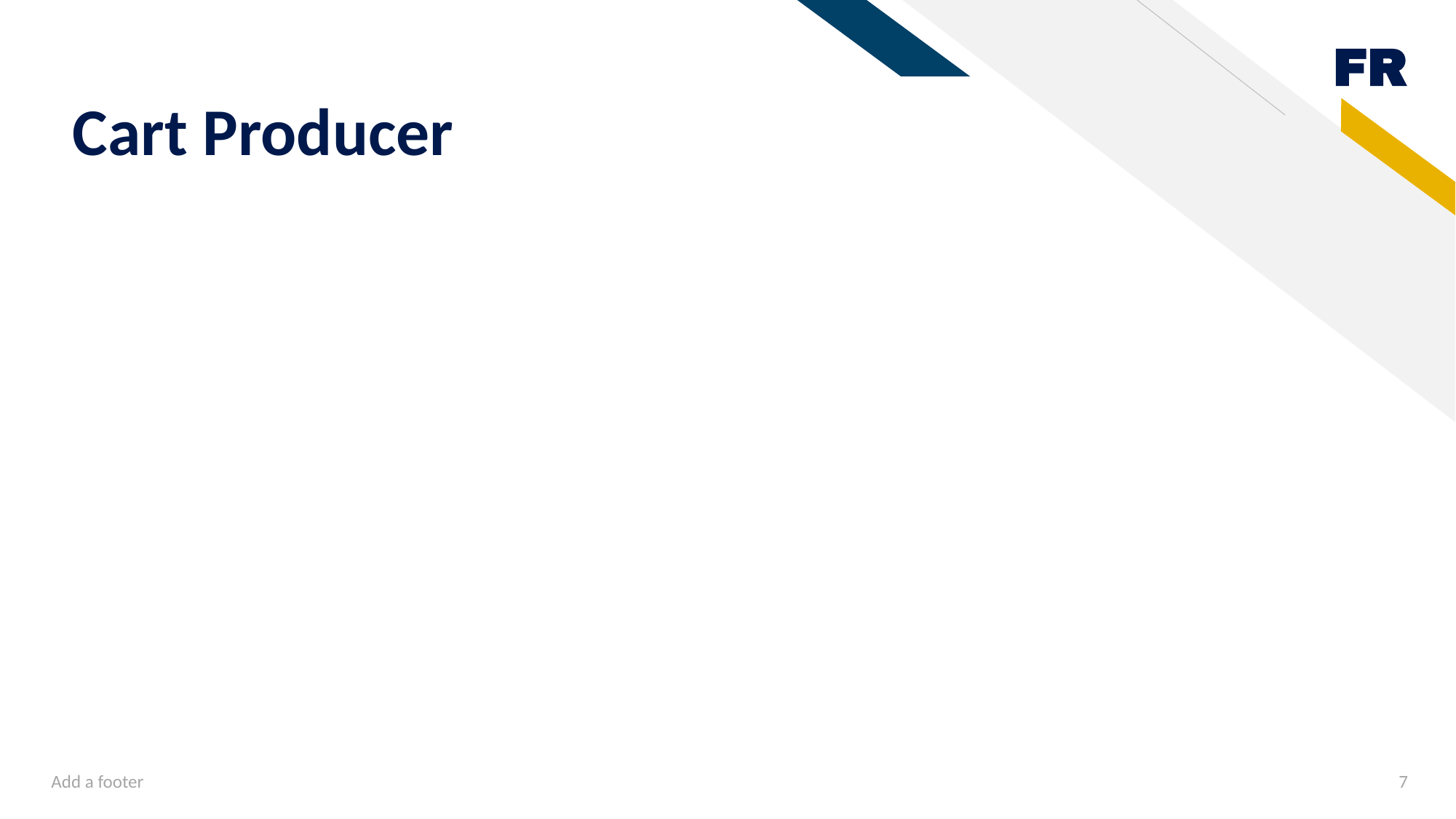

# Cart Producer
Add a footer
7